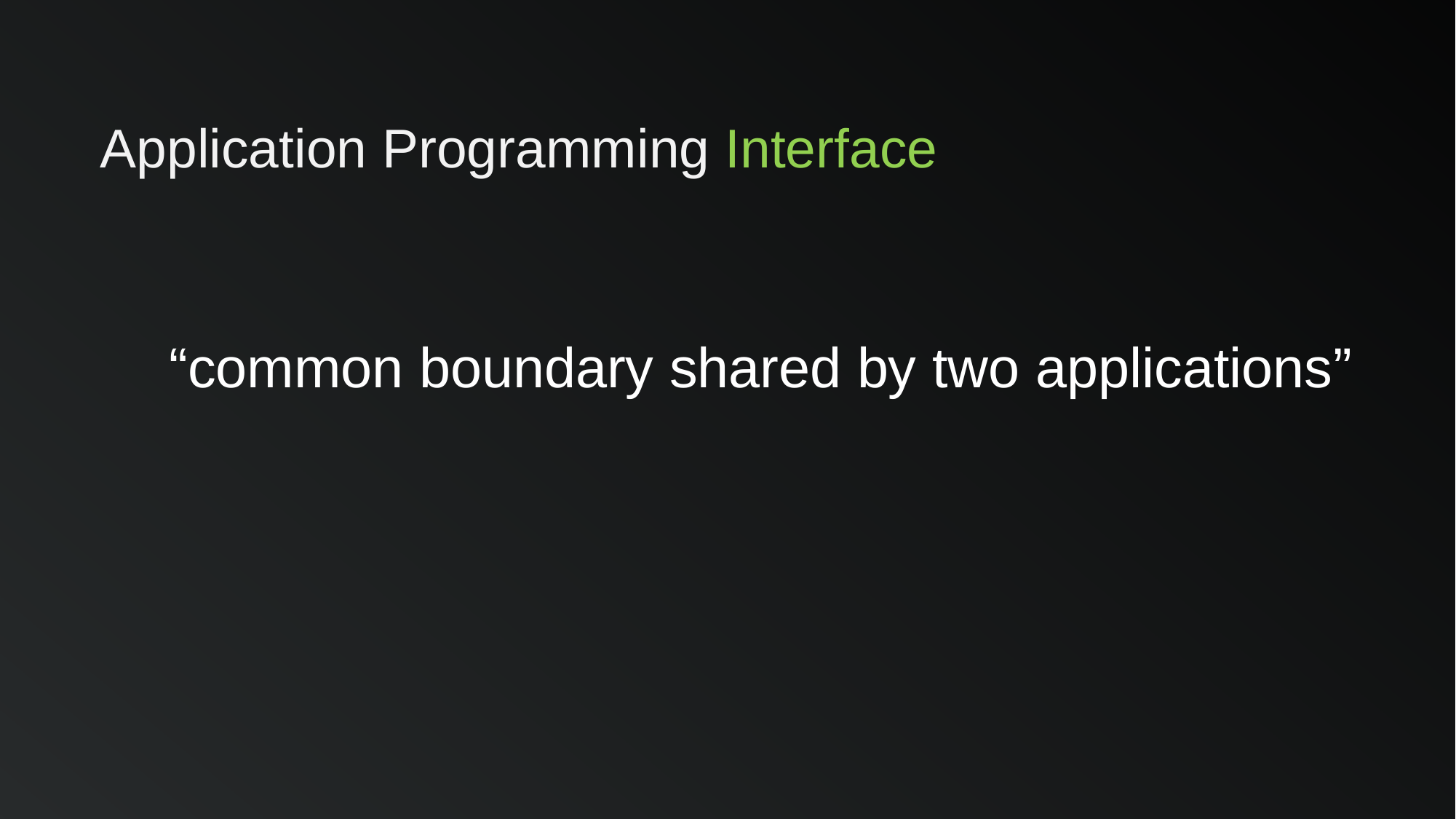

Application Programming Interface
“common boundary shared by two applications”